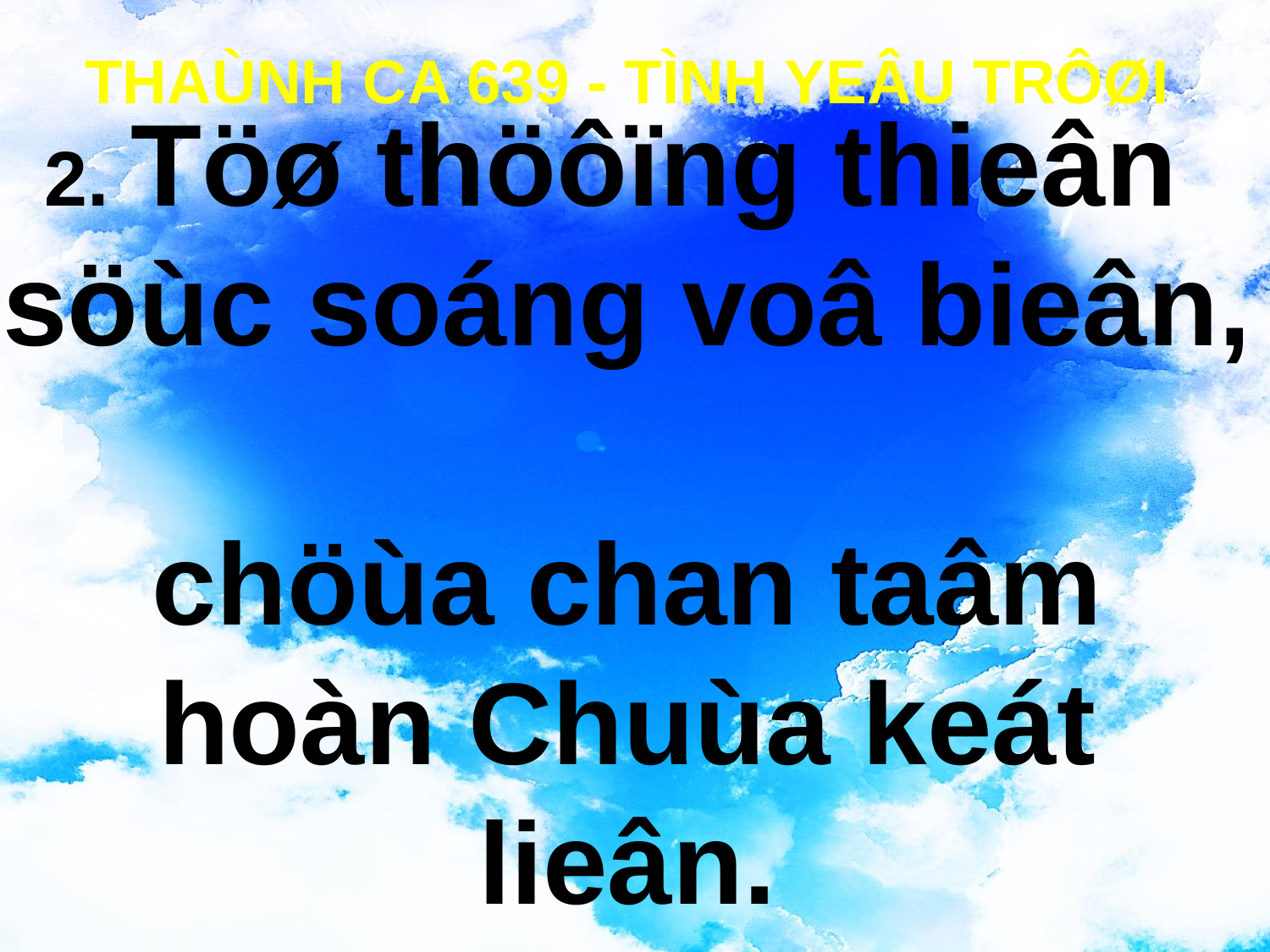

THAÙNH CA 639 - TÌNH YEÂU TRÔØI
2. Töø thöôïng thieân
söùc soáng voâ bieân,
chöùa chan taâm hoàn Chuùa keát lieân.